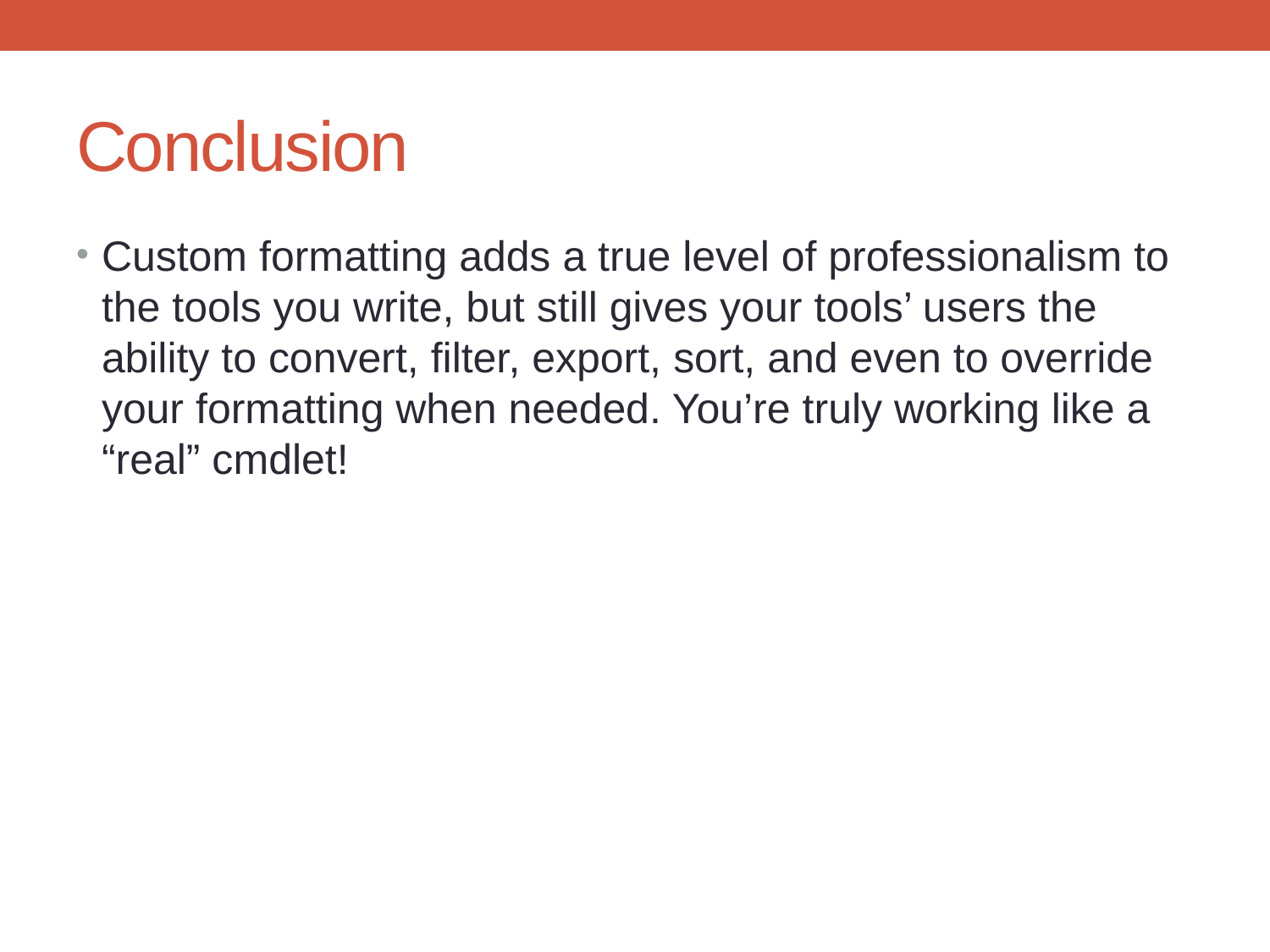

# Conclusion
Custom formatting adds a true level of professionalism to the tools you write, but still gives your tools’ users the ability to convert, filter, export, sort, and even to override your formatting when needed. You’re truly working like a “real” cmdlet!